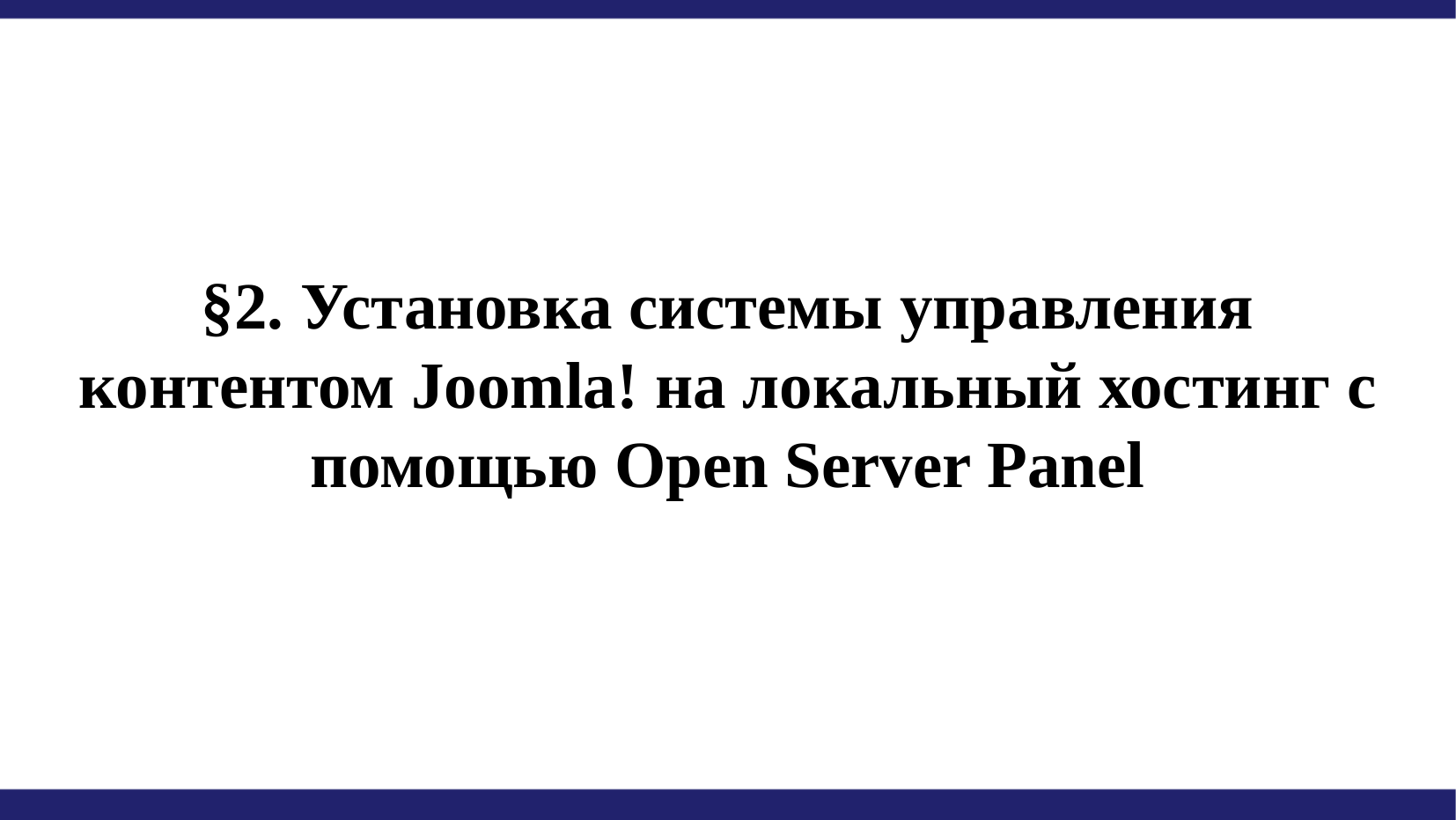

§2. Установка системы управления контентом Joomla! на локальный хостинг с помощью Open Server Panel